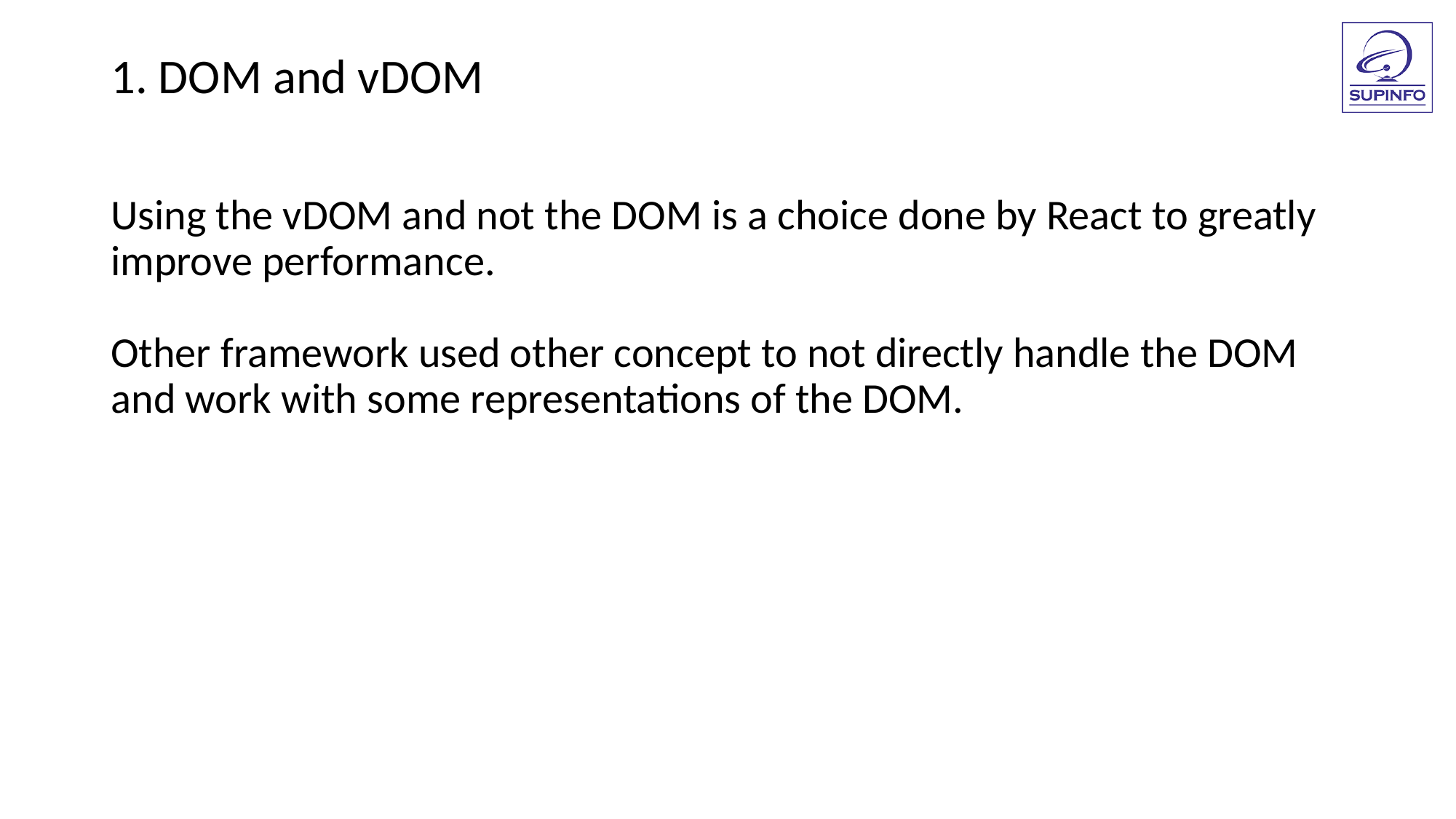

1. DOM and vDOM
Using the vDOM and not the DOM is a choice done by React to greatly improve performance.

Other framework used other concept to not directly handle the DOM and work with some representations of the DOM.